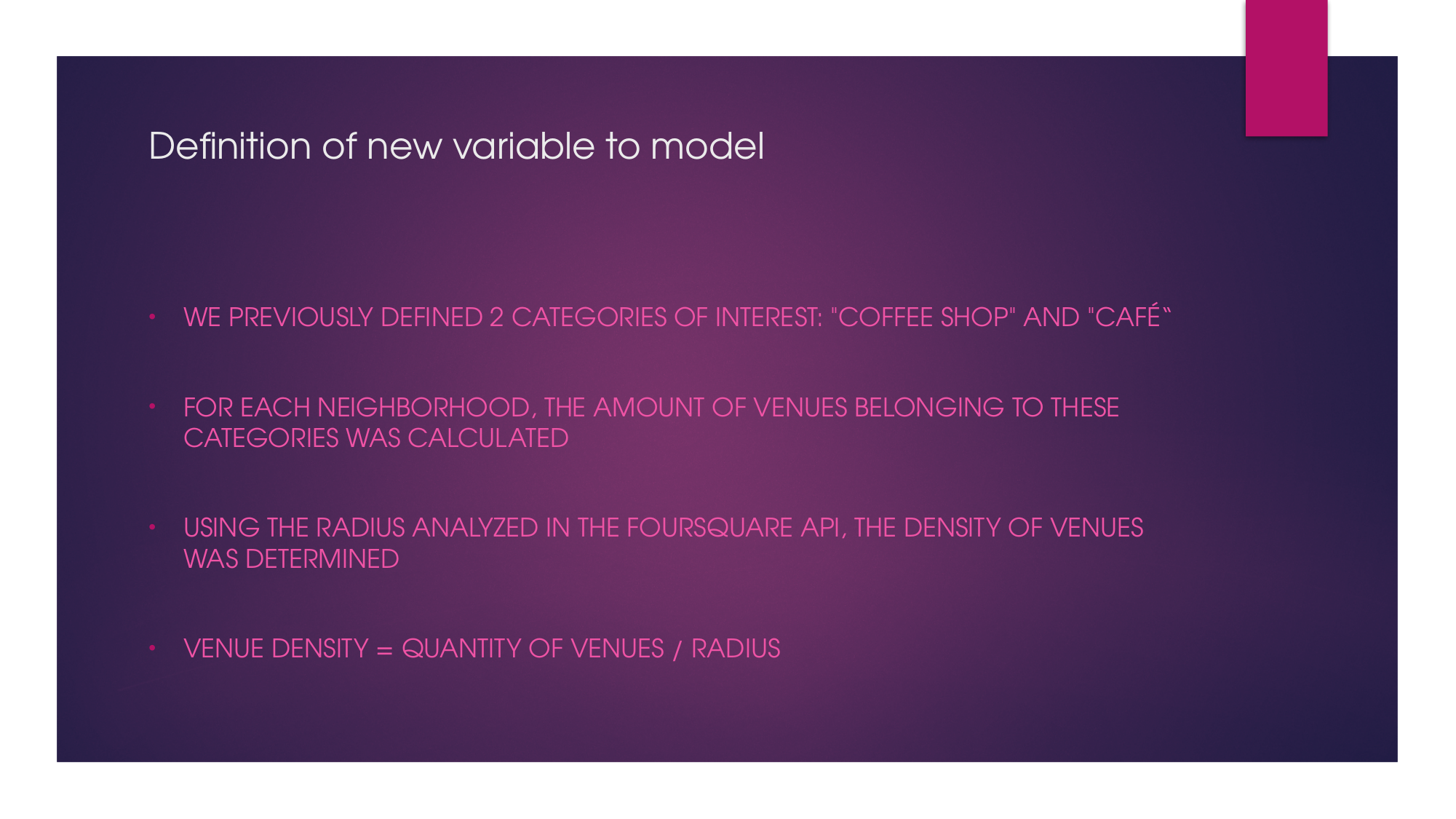

# Definition of new variable to model
We previously defined 2 categories of interest: "Coffee Shop" and "Café“

for each neighborhood, the amount of venues belonging to these categories was calculated

using the radius analyzed in the Foursquare API, the density of venues was determined

Venue density = quantity of venues / radius